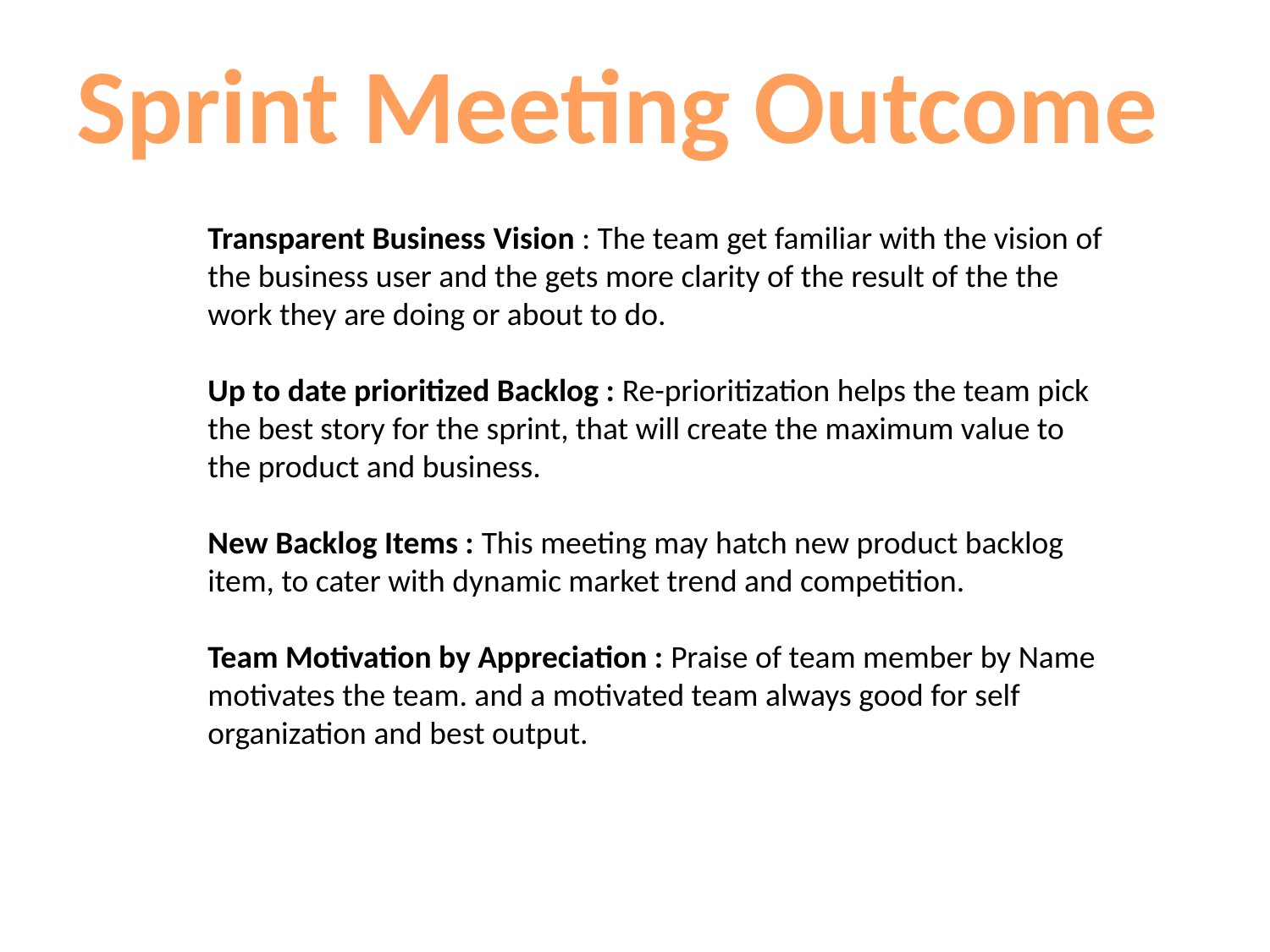

Sprint Meeting Outcome
Transparent Business Vision : The team get familiar with the vision of the business user and the gets more clarity of the result of the the work they are doing or about to do.

Up to date prioritized Backlog : Re-prioritization helps the team pick the best story for the sprint, that will create the maximum value to the product and business.

New Backlog Items : This meeting may hatch new product backlog item, to cater with dynamic market trend and competition.

Team Motivation by Appreciation : Praise of team member by Name motivates the team. and a motivated team always good for self organization and best output.